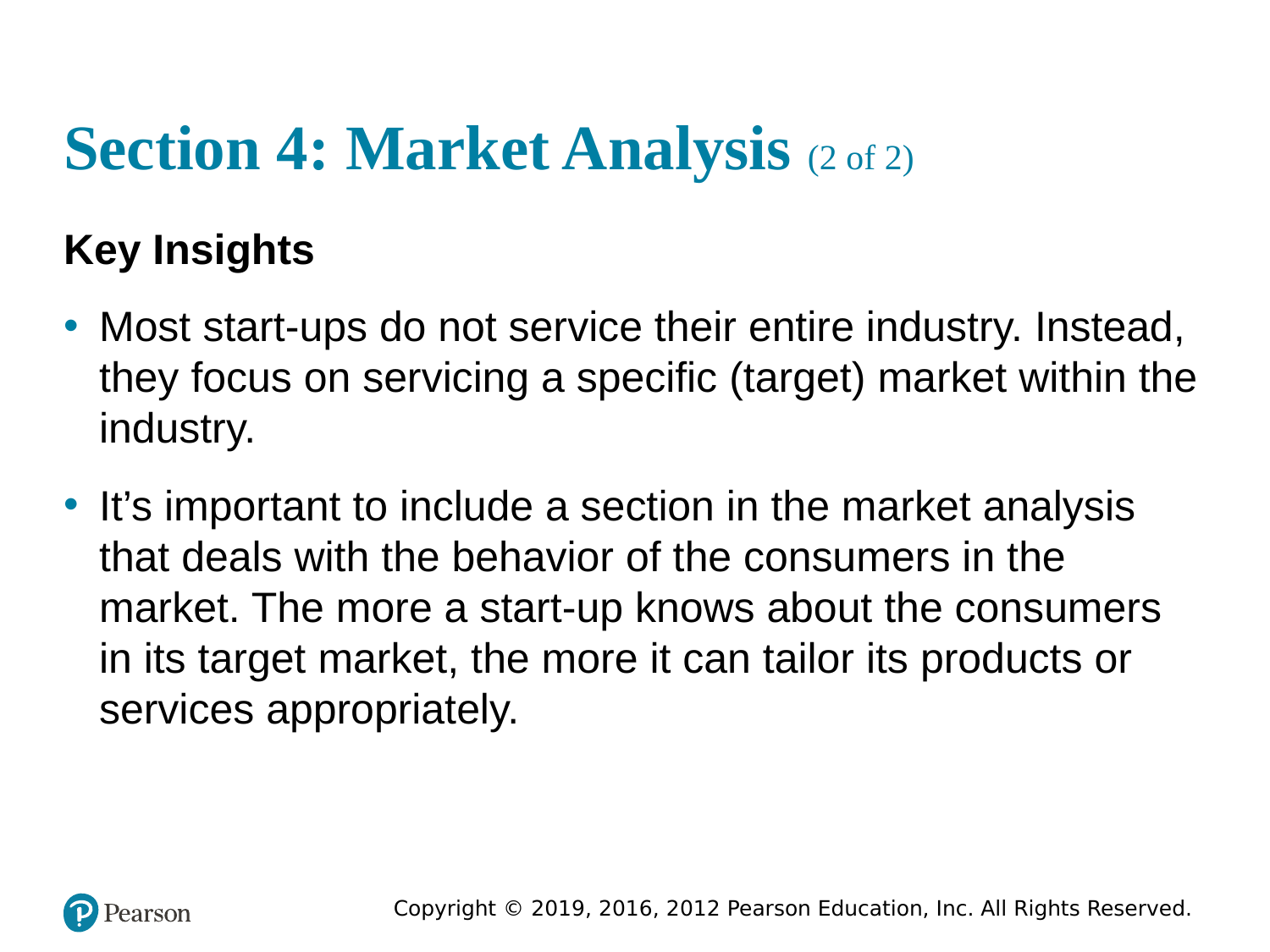

# Section 4: Market Analysis (2 of 2)
Key Insights
Most start-ups do not service their entire industry. Instead, they focus on servicing a specific (target) market within the industry.
It’s important to include a section in the market analysis that deals with the behavior of the consumers in the market. The more a start-up knows about the consumers in its target market, the more it can tailor its products or services appropriately.